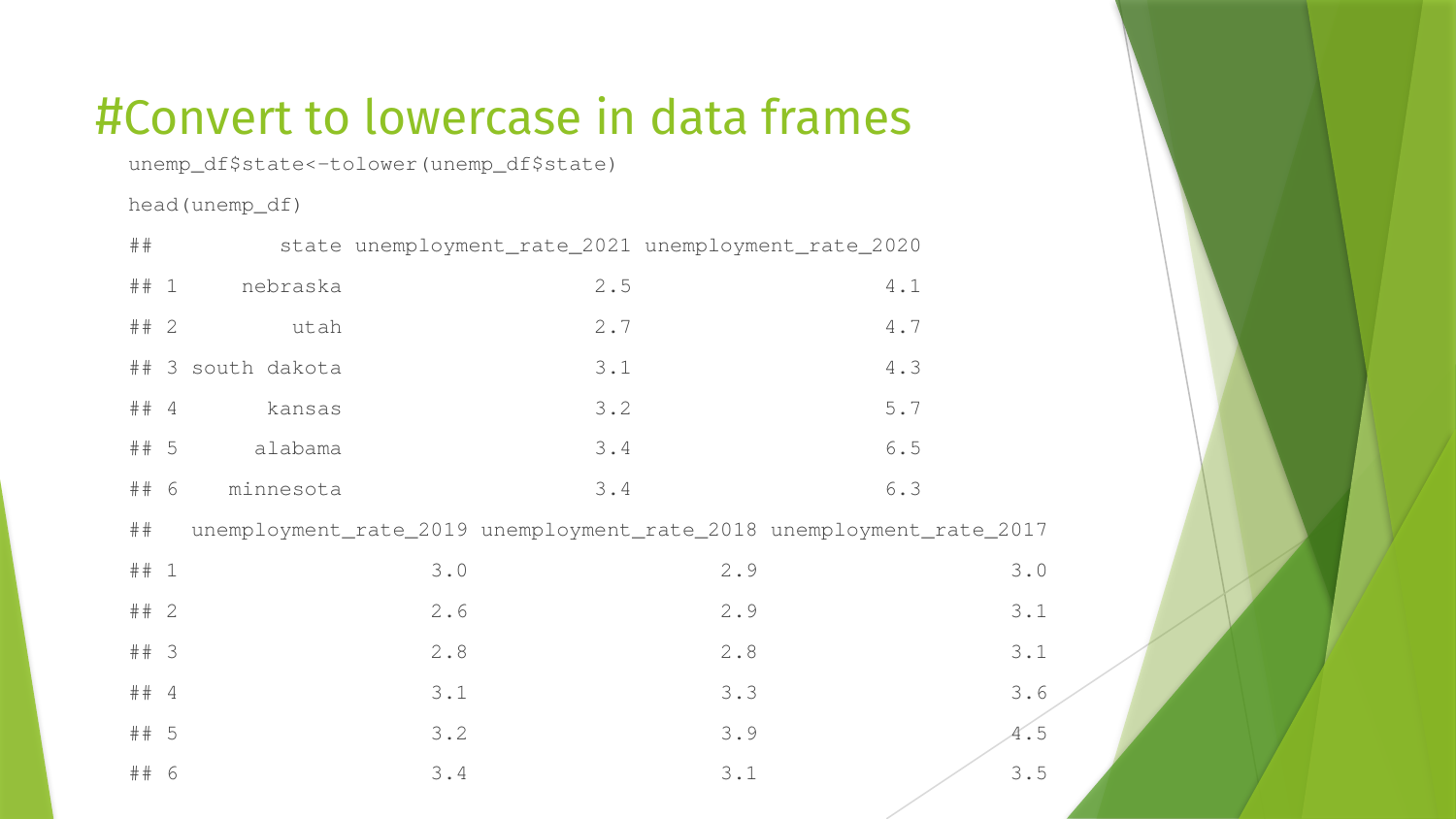

# #Convert to lowercase in data frames
unemp_df$state<-tolower(unemp_df$state)
head(unemp_df)
##          state unemployment_rate_2021 unemployment_rate_2020
## 1     nebraska                    2.5                    4.1
## 2         utah                    2.7                    4.7
## 3 south dakota                    3.1                    4.3
## 4       kansas                    3.2                    5.7
## 5      alabama                    3.4                    6.5
## 6    minnesota                    3.4                    6.3
##   unemployment_rate_2019 unemployment_rate_2018 unemployment_rate_2017
## 1                    3.0                    2.9                    3.0
## 2                    2.6                    2.9                    3.1
## 3                    2.8                    2.8                    3.1
## 4                    3.1                    3.3                    3.6
## 5                    3.2                    3.9                    4.5
## 6                    3.4                    3.1                    3.5